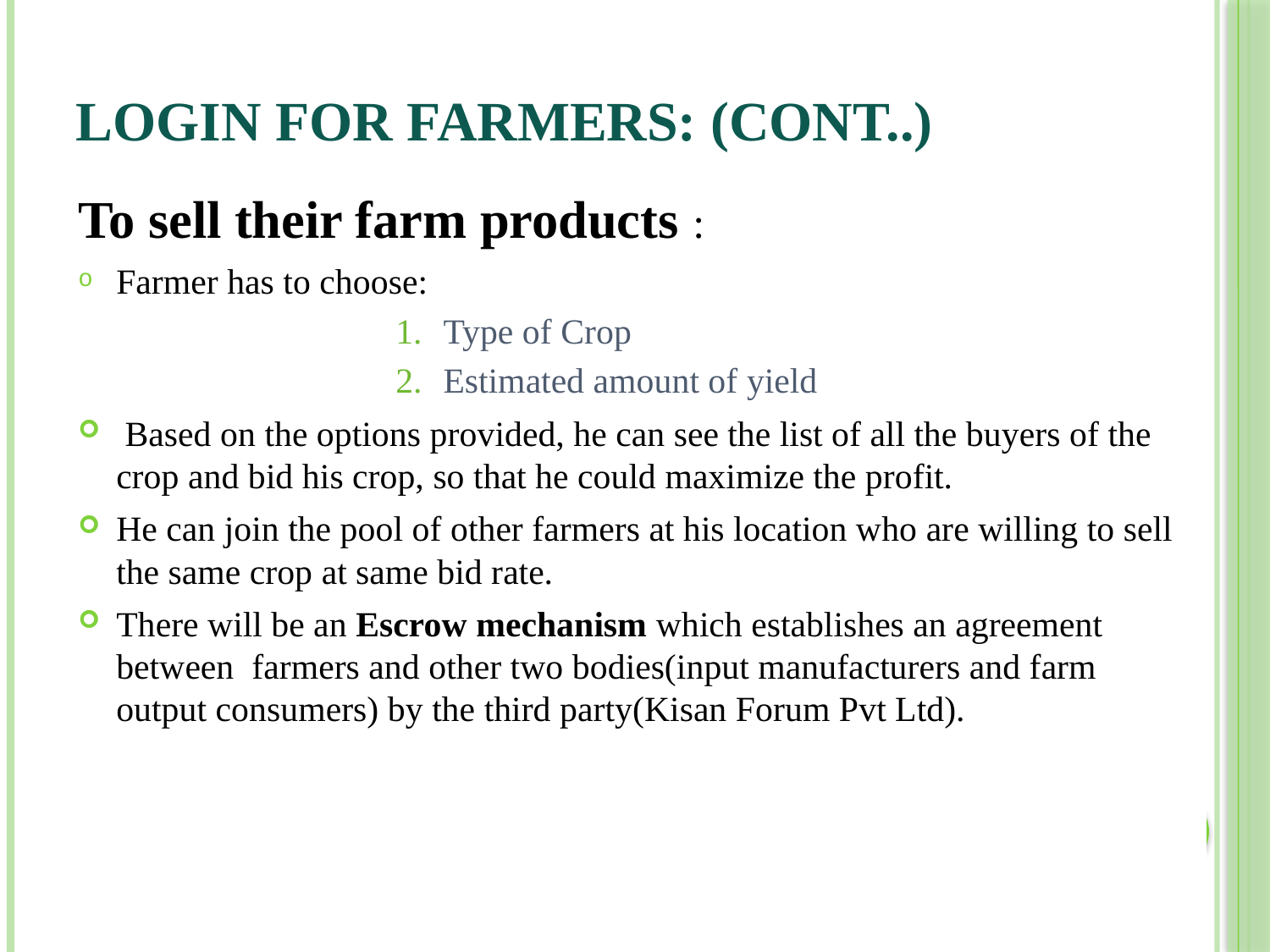

# Login for Farmers: (cont..)
To sell their farm products :
Farmer has to choose:
Type of Crop
Estimated amount of yield
 Based on the options provided, he can see the list of all the buyers of the crop and bid his crop, so that he could maximize the profit.
He can join the pool of other farmers at his location who are willing to sell the same crop at same bid rate.
There will be an Escrow mechanism which establishes an agreement between  farmers and other two bodies(input manufacturers and farm output consumers) by the third party(Kisan Forum Pvt Ltd).